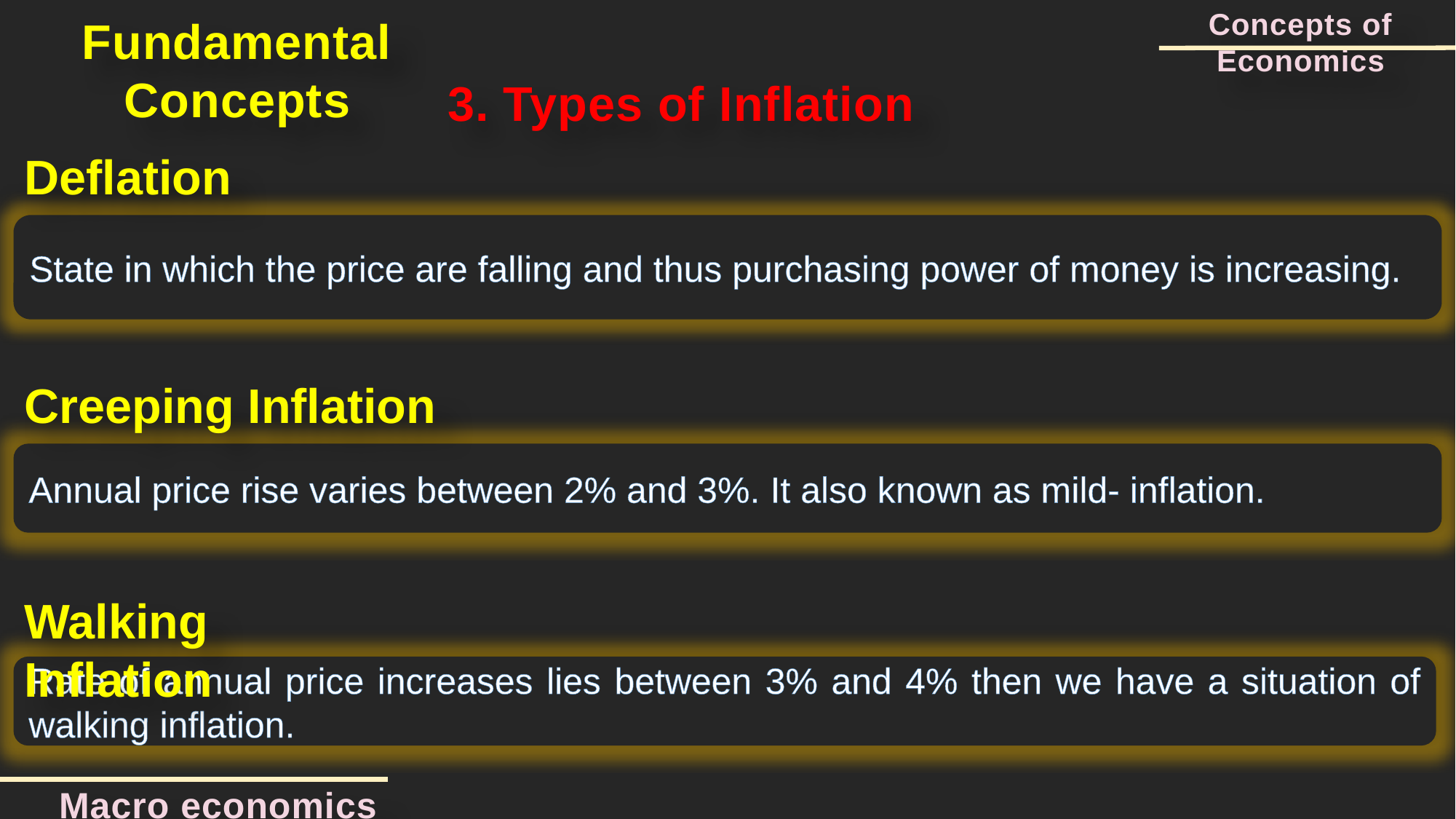

Concepts of Economics
Fundamental Concepts
3. Types of Inflation
Deflation
State in which the price are falling and thus purchasing power of money is increasing.
Creeping Inflation
Annual price rise varies between 2% and 3%. It also known as mild- inflation.
Walking Inflation
Rate of annual price increases lies between 3% and 4% then we have a situation of walking inflation.
Macro economics concepts